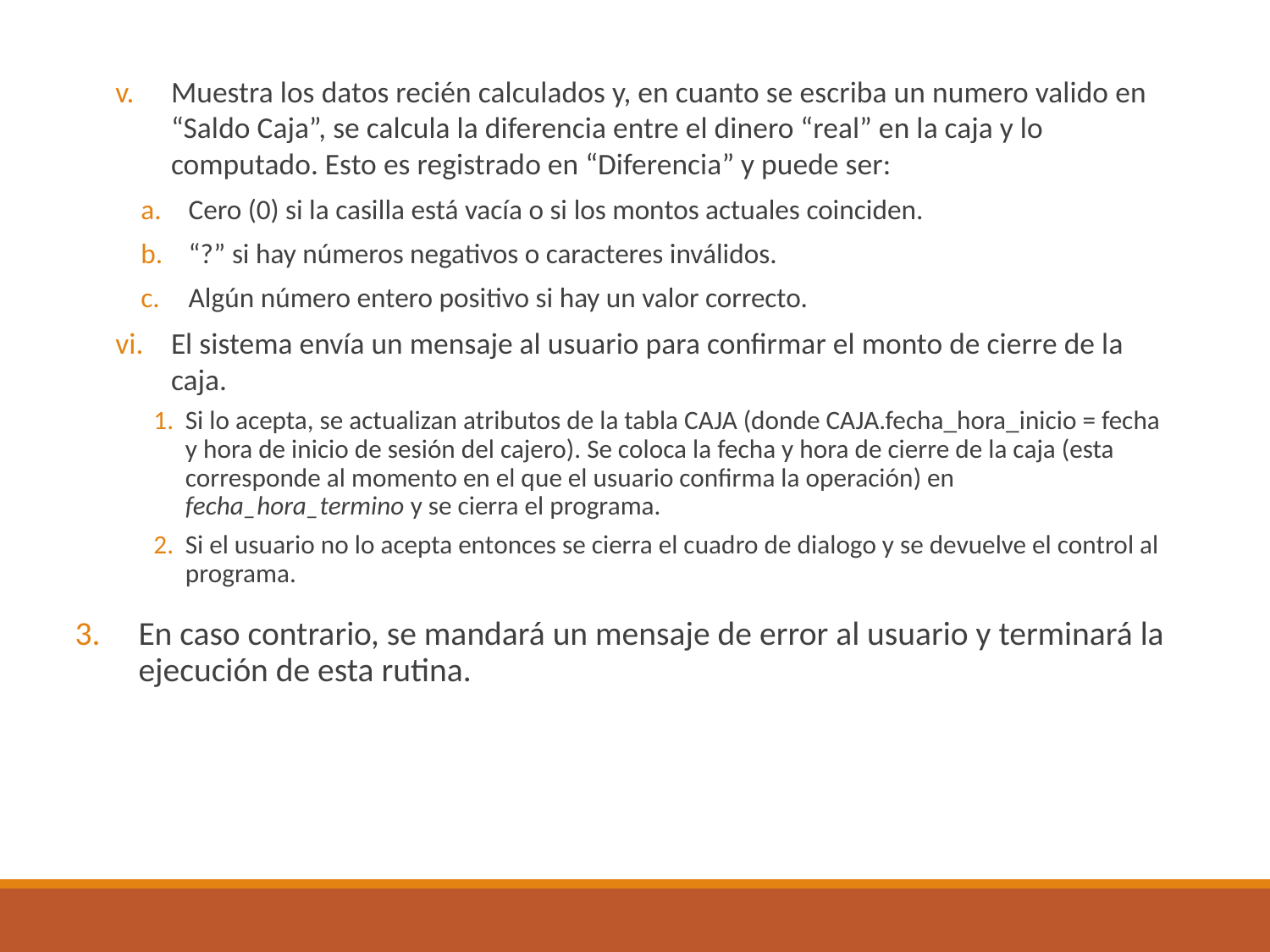

Muestra los datos recién calculados y, en cuanto se escriba un numero valido en “Saldo Caja”, se calcula la diferencia entre el dinero “real” en la caja y lo computado. Esto es registrado en “Diferencia” y puede ser:
Cero (0) si la casilla está vacía o si los montos actuales coinciden.
“?” si hay números negativos o caracteres inválidos.
Algún número entero positivo si hay un valor correcto.
El sistema envía un mensaje al usuario para confirmar el monto de cierre de la caja.
Si lo acepta, se actualizan atributos de la tabla CAJA (donde CAJA.fecha_hora_inicio = fecha y hora de inicio de sesión del cajero). Se coloca la fecha y hora de cierre de la caja (esta corresponde al momento en el que el usuario confirma la operación) en fecha_hora_termino y se cierra el programa.
Si el usuario no lo acepta entonces se cierra el cuadro de dialogo y se devuelve el control al programa.
En caso contrario, se mandará un mensaje de error al usuario y terminará la ejecución de esta rutina.